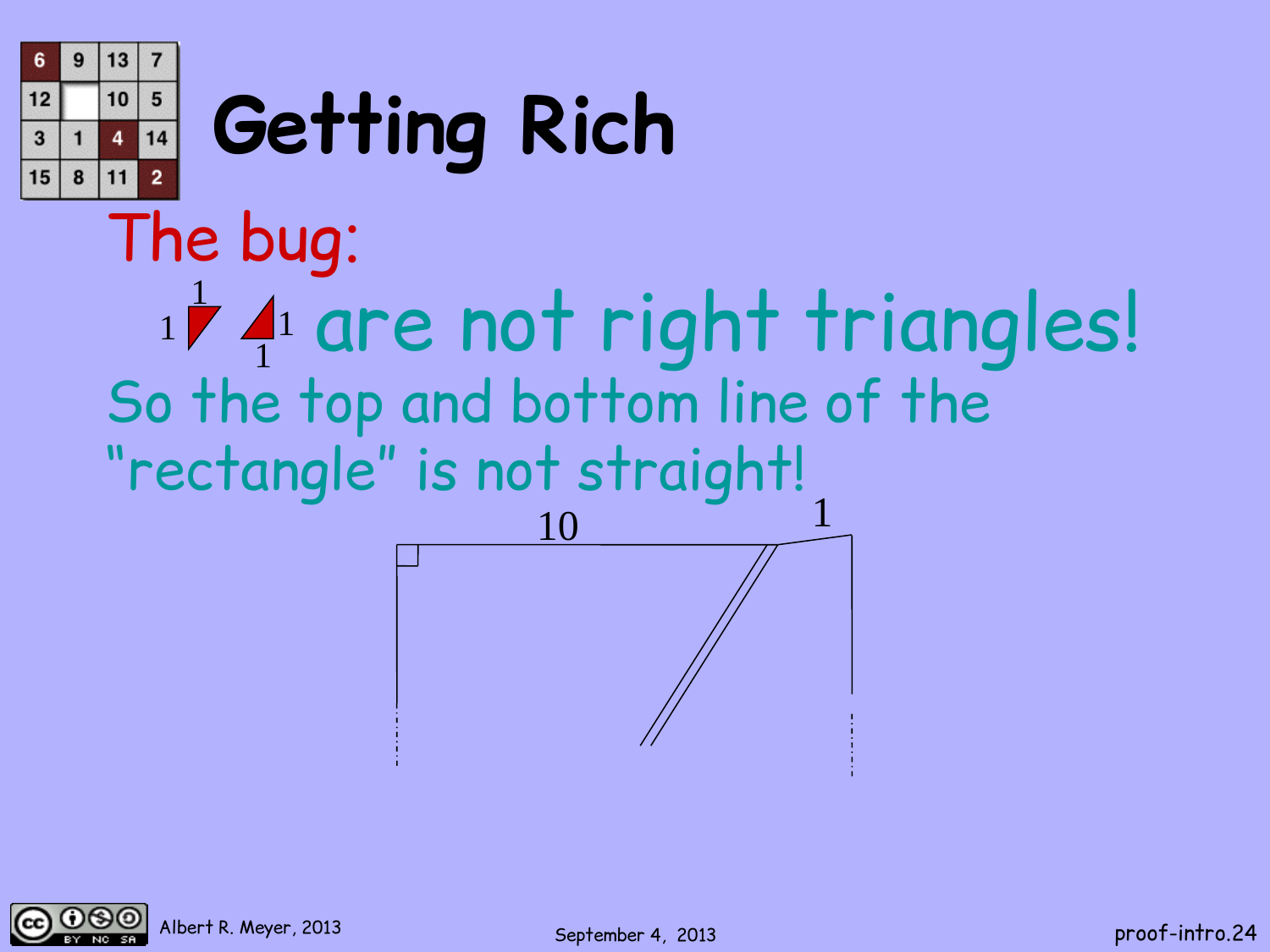

# Getting Rich
The bug:
           are not right triangles!
So the top and bottom line of the “rectangle” is not straight!
1
1

1

1
1
10

      proof-intro.24